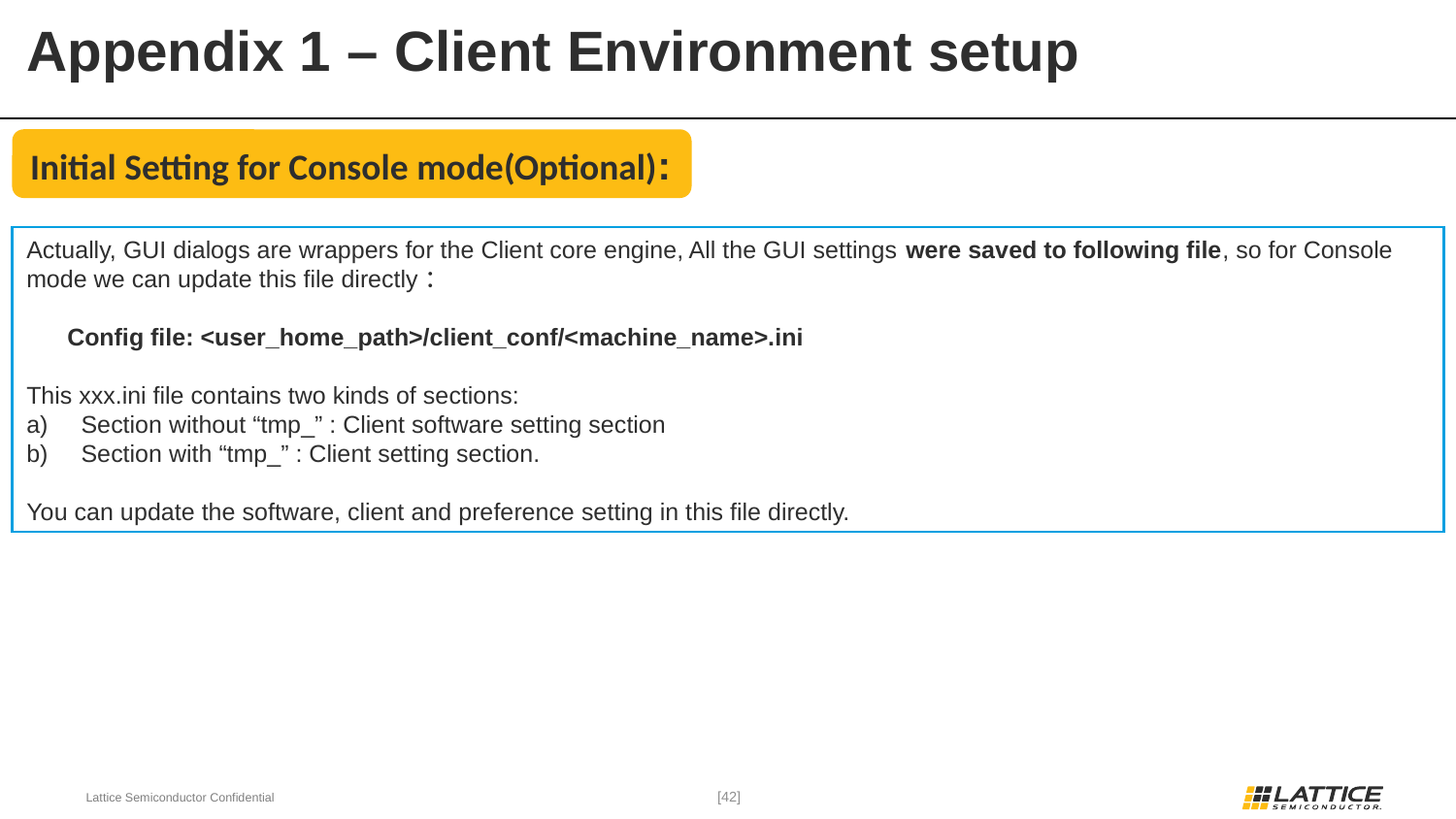

# Appendix 1 – Client Environment setup
Initial Setting for Console mode(Optional):
Actually, GUI dialogs are wrappers for the Client core engine, All the GUI settings were saved to following file, so for Console mode we can update this file directly：

      Config file: <user_home_path>/client_conf/<machine_name>.ini

This xxx.ini file contains two kinds of sections:
Section without “tmp_” : Client software setting section
Section with “tmp_” : Client setting section.

You can update the software, client and preference setting in this file directly.